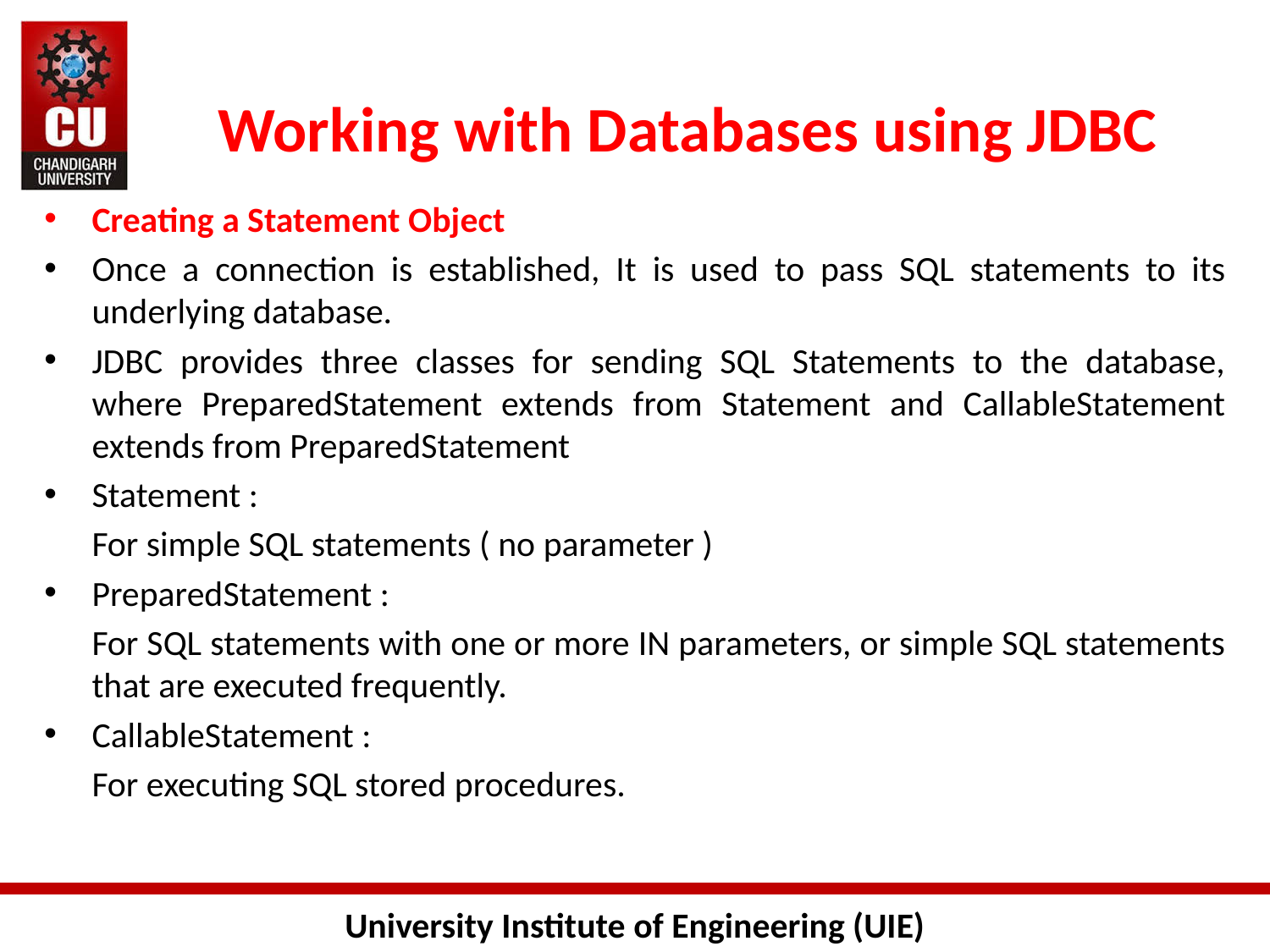

# Working with Databases using JDBC
Creating a Statement Object
Once a connection is established, It is used to pass SQL statements to its underlying database.
JDBC provides three classes for sending SQL Statements to the database, where PreparedStatement extends from Statement and CallableStatement extends from PreparedStatement
Statement :
	For simple SQL statements ( no parameter )
PreparedStatement :
	For SQL statements with one or more IN parameters, or simple SQL statements that are executed frequently.
CallableStatement :
	For executing SQL stored procedures.